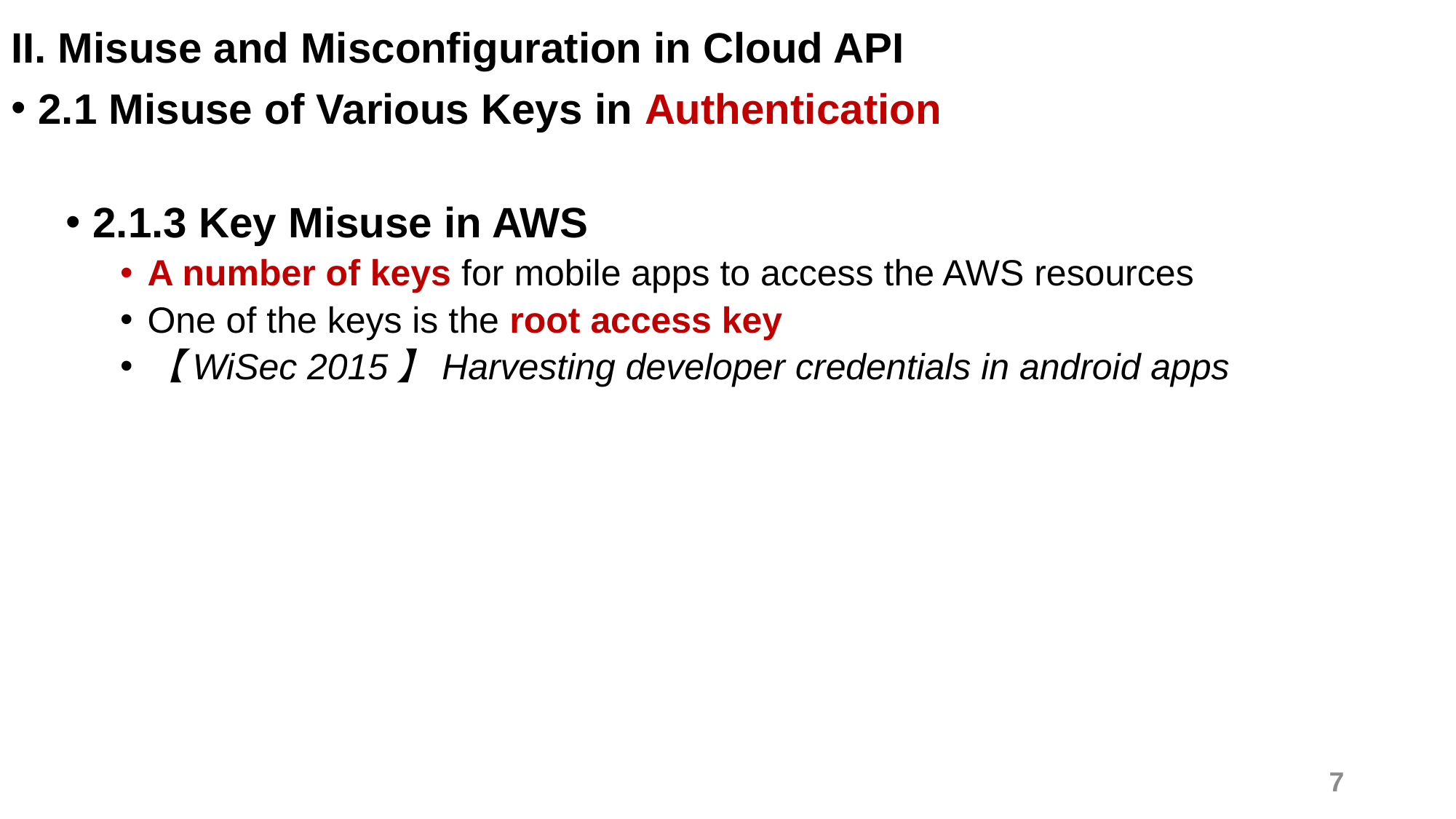

II. Misuse and Misconfiguration in Cloud API
2.1 Misuse of Various Keys in Authentication

2.1.3 Key Misuse in AWS
A number of keys for mobile apps to access the AWS resources
One of the keys is the root access key
【WiSec 2015】Harvesting developer credentials in android apps

7